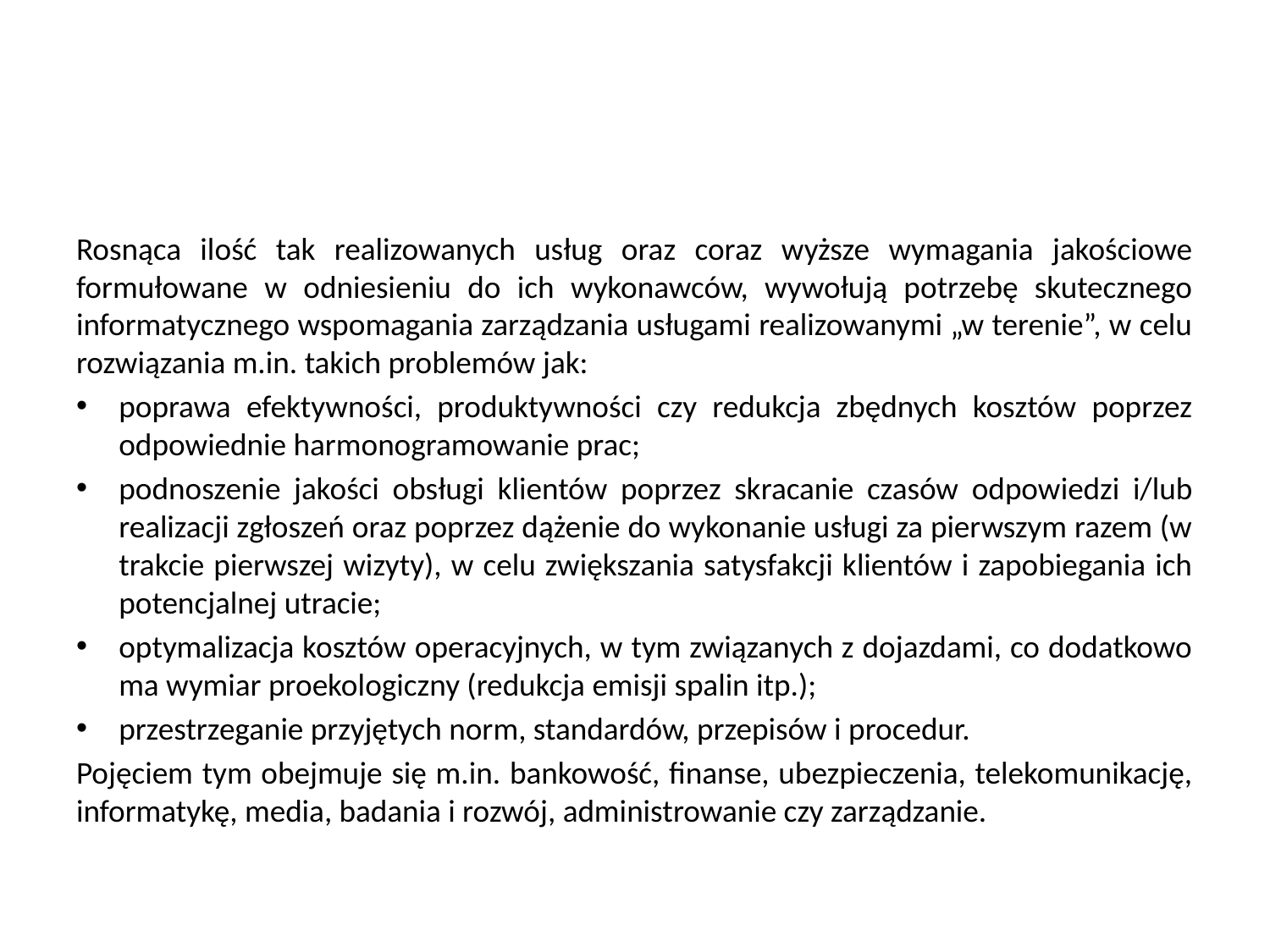

#
Rosnąca ilość tak realizowanych usług oraz coraz wyższe wymagania jakościowe formułowane w odniesieniu do ich wykonawców, wywołują potrzebę skutecznego informatycznego wspomagania zarządzania usługami realizowanymi „w terenie”, w celu rozwiązania m.in. takich problemów jak:
poprawa efektywności, produktywności czy redukcja zbędnych kosztów poprzez odpowiednie harmonogramowanie prac;
podnoszenie jakości obsługi klientów poprzez skracanie czasów odpowiedzi i/lub realizacji zgłoszeń oraz poprzez dążenie do wykonanie usługi za pierwszym razem (w trakcie pierwszej wizyty), w celu zwiększania satysfakcji klientów i zapobiegania ich potencjalnej utracie;
optymalizacja kosztów operacyjnych, w tym związanych z dojazdami, co dodatkowo ma wymiar proekologiczny (redukcja emisji spalin itp.);
przestrzeganie przyjętych norm, standardów, przepisów i procedur.
Pojęciem tym obejmuje się m.in. bankowość, finanse, ubezpieczenia, telekomunikację, informatykę, media, badania i rozwój, administrowanie czy zarządzanie.